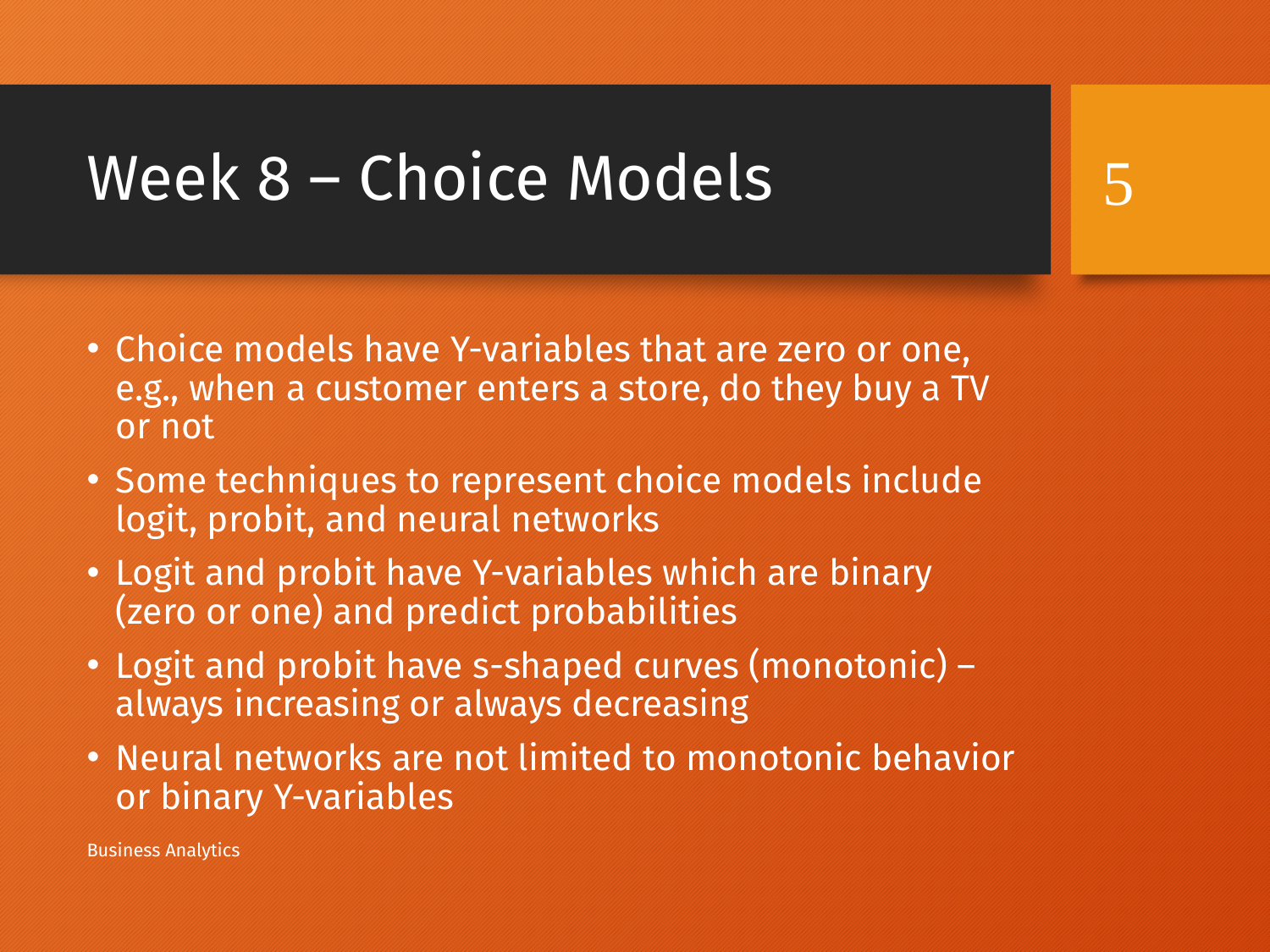

# Week 8 – Choice Models
5
Choice models have Y-variables that are zero or one, e.g., when a customer enters a store, do they buy a TV or not
Some techniques to represent choice models include logit, probit, and neural networks
Logit and probit have Y-variables which are binary (zero or one) and predict probabilities
Logit and probit have s-shaped curves (monotonic) – always increasing or always decreasing
Neural networks are not limited to monotonic behavior or binary Y-variables
Business Analytics